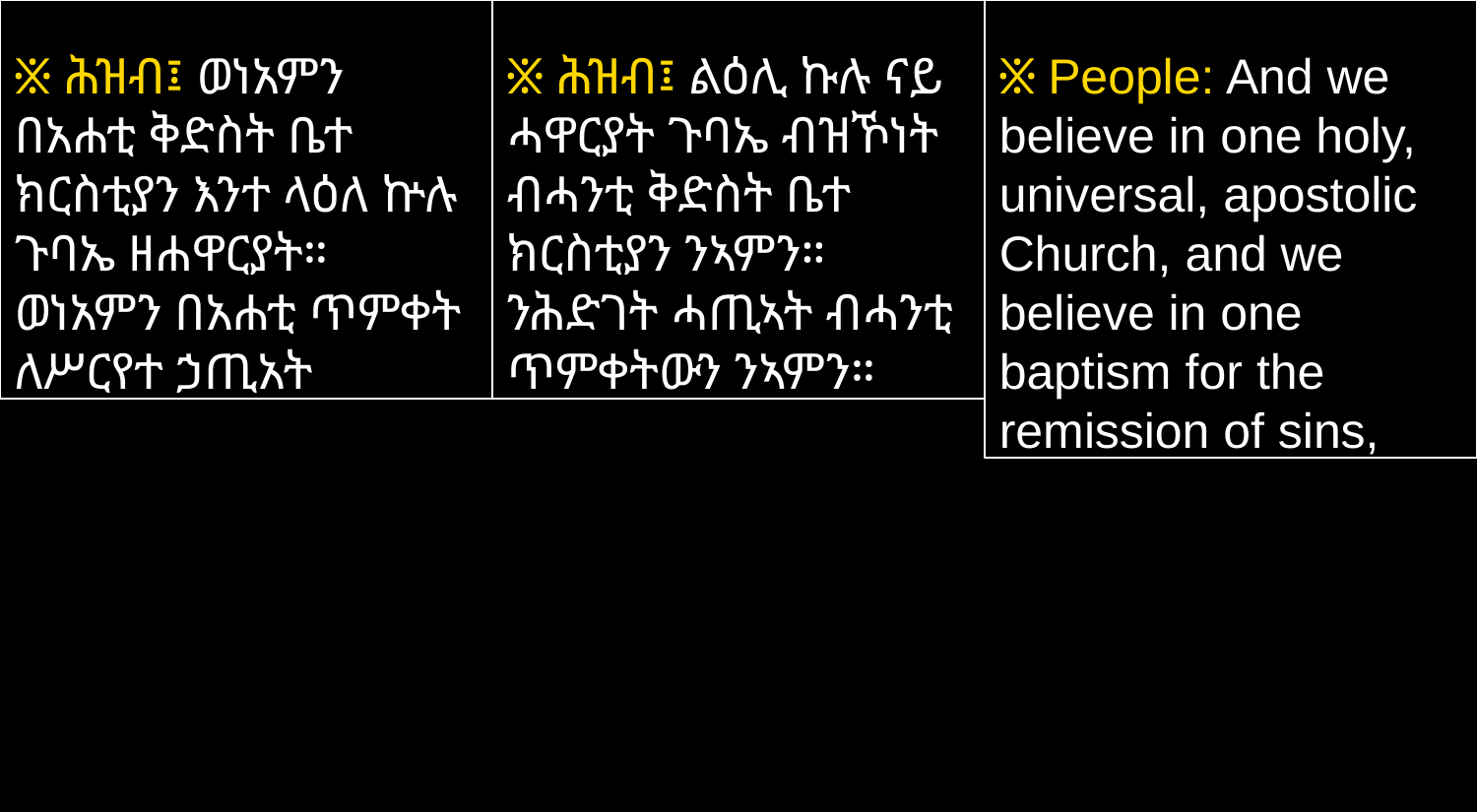

፠ ሕዝብ፤ ወነአምን በአሐቲ ቅድስት ቤተ ክርስቲያን እንተ ላዕለ ኵሉ ጉባኤ ዘሐዋርያት። ወነአምን በአሐቲ ጥምቀት ለሥርየተ ኃጢአት

፠ ሕዝብ፤ ልዕሊ ኩሉ ናይ ሓዋርያት ጉባኤ ብዝኾነት ብሓንቲ ቅድስት ቤተ ክርስቲያን ንኣምን። ንሕድገት ሓጢኣት ብሓንቲ ጥምቀትውን ንኣምን።

፠ People: And we believe in one holy, universal, apostolic Church, and we believe in one baptism for the remission of sins,